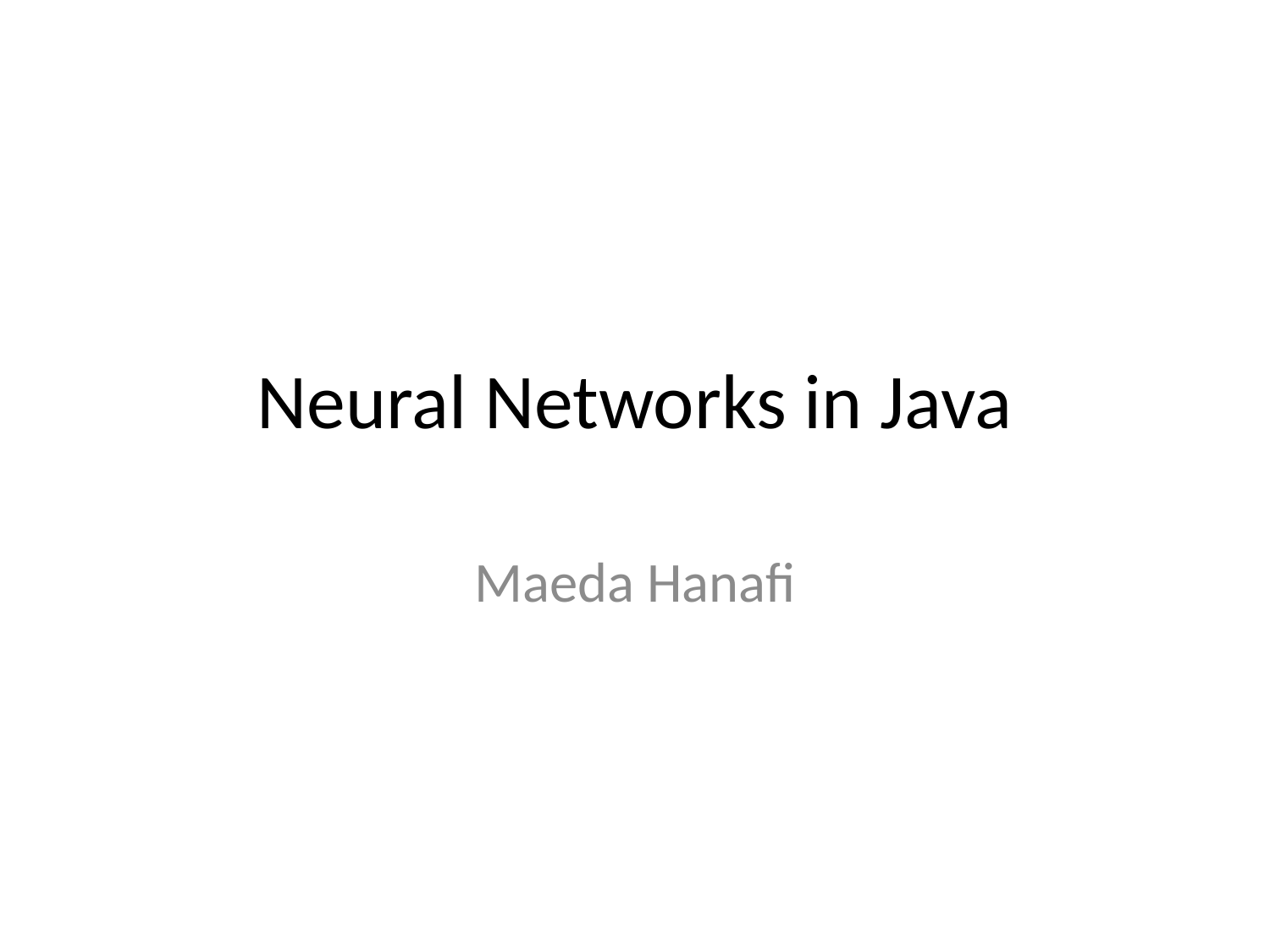

# Neural Networks in Java
Maeda Hanafi